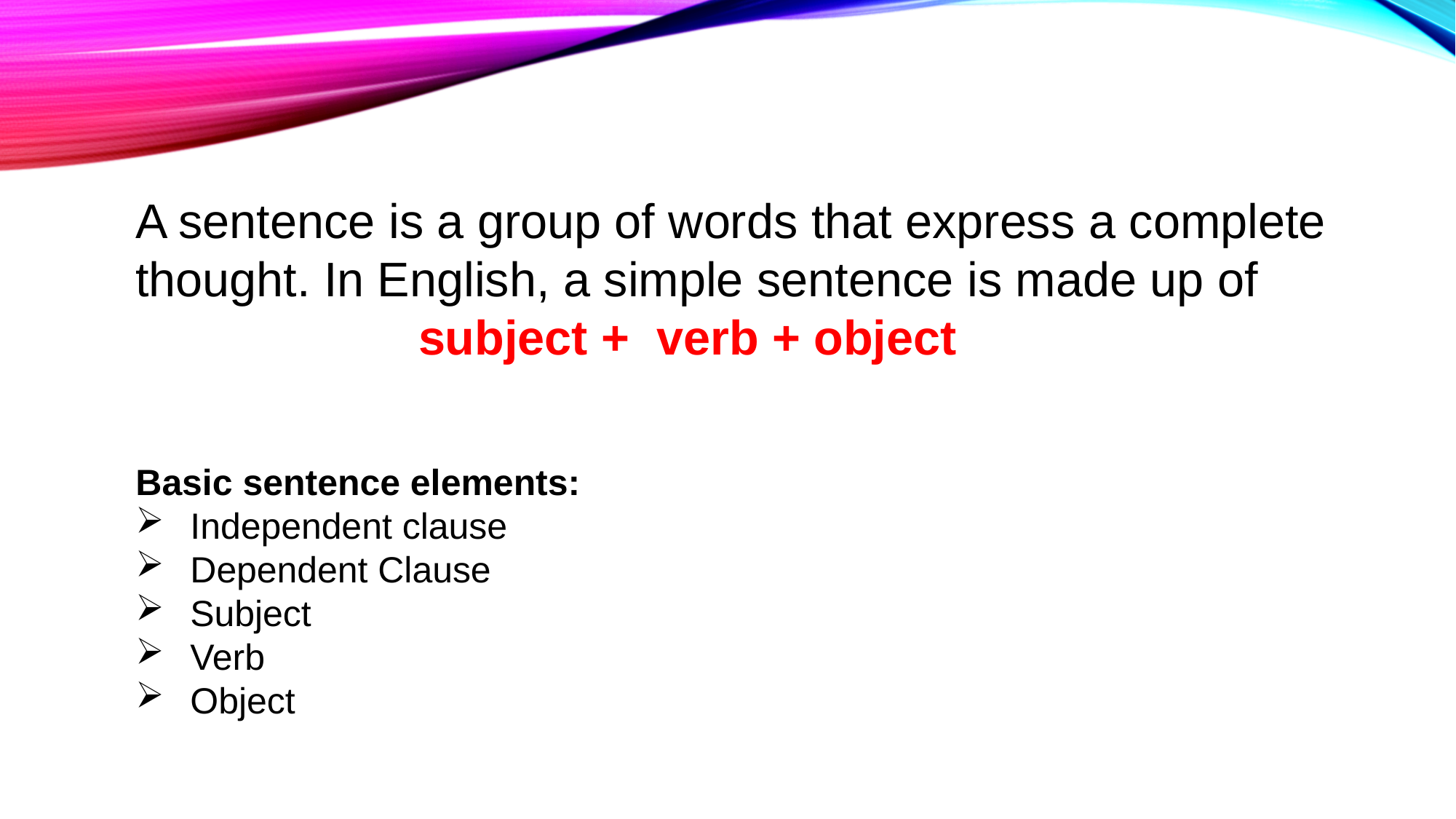

A sentence is a group of words that express a complete thought. In English, a simple sentence is made up of
                     subject +  verb + object

Basic sentence elements:
Independent clause
Dependent Clause
Subject
Verb
Object